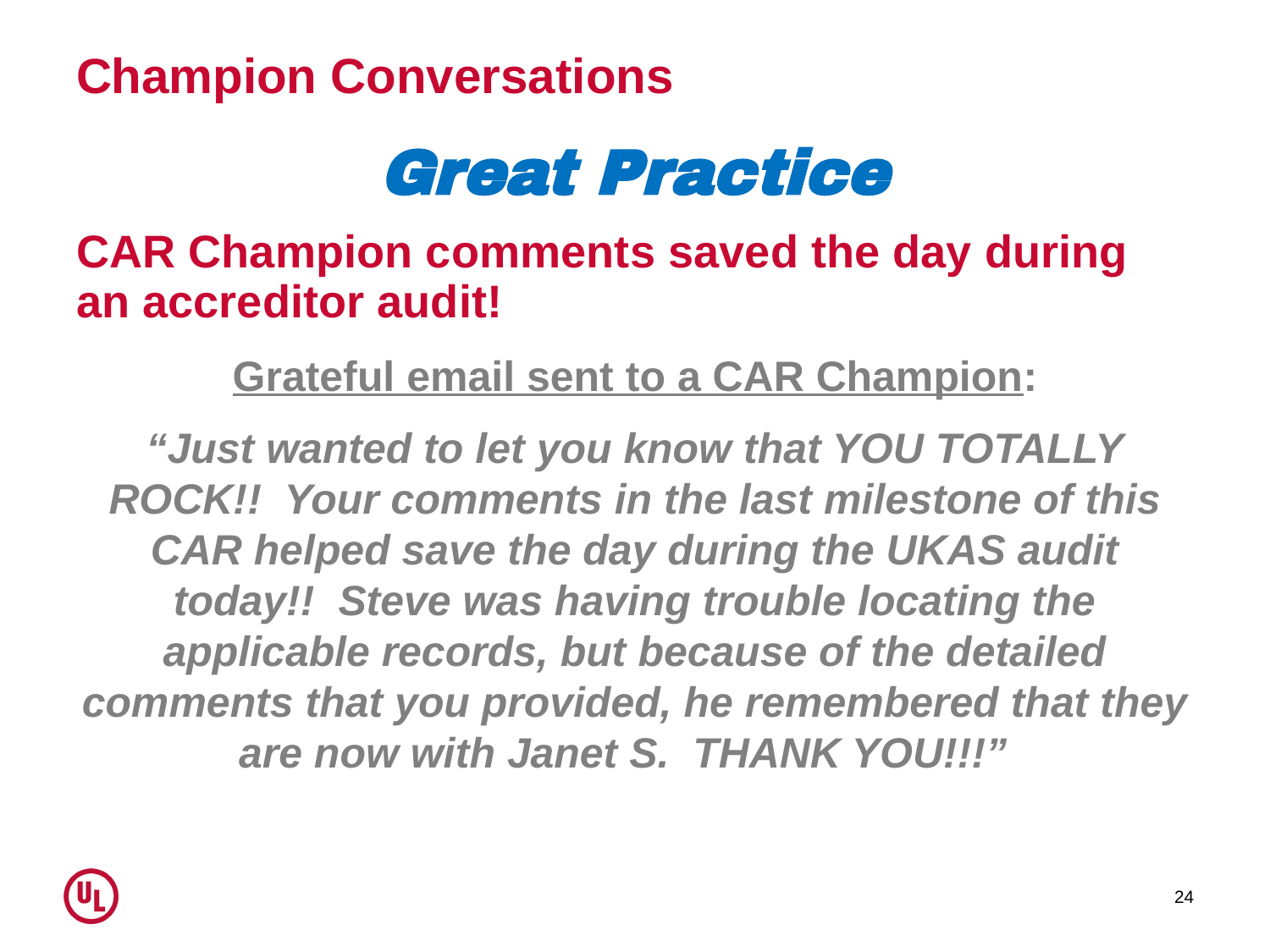

# Champion Conversations
Great Practice
CAR Champion comments saved the day during an accreditor audit!
Grateful email sent to a CAR Champion:
“Just wanted to let you know that YOU TOTALLY ROCK!!  Your comments in the last milestone of this CAR helped save the day during the UKAS audit today!!  Steve was having trouble locating the applicable records, but because of the detailed comments that you provided, he remembered that they are now with Janet S.  THANK YOU!!!”
24